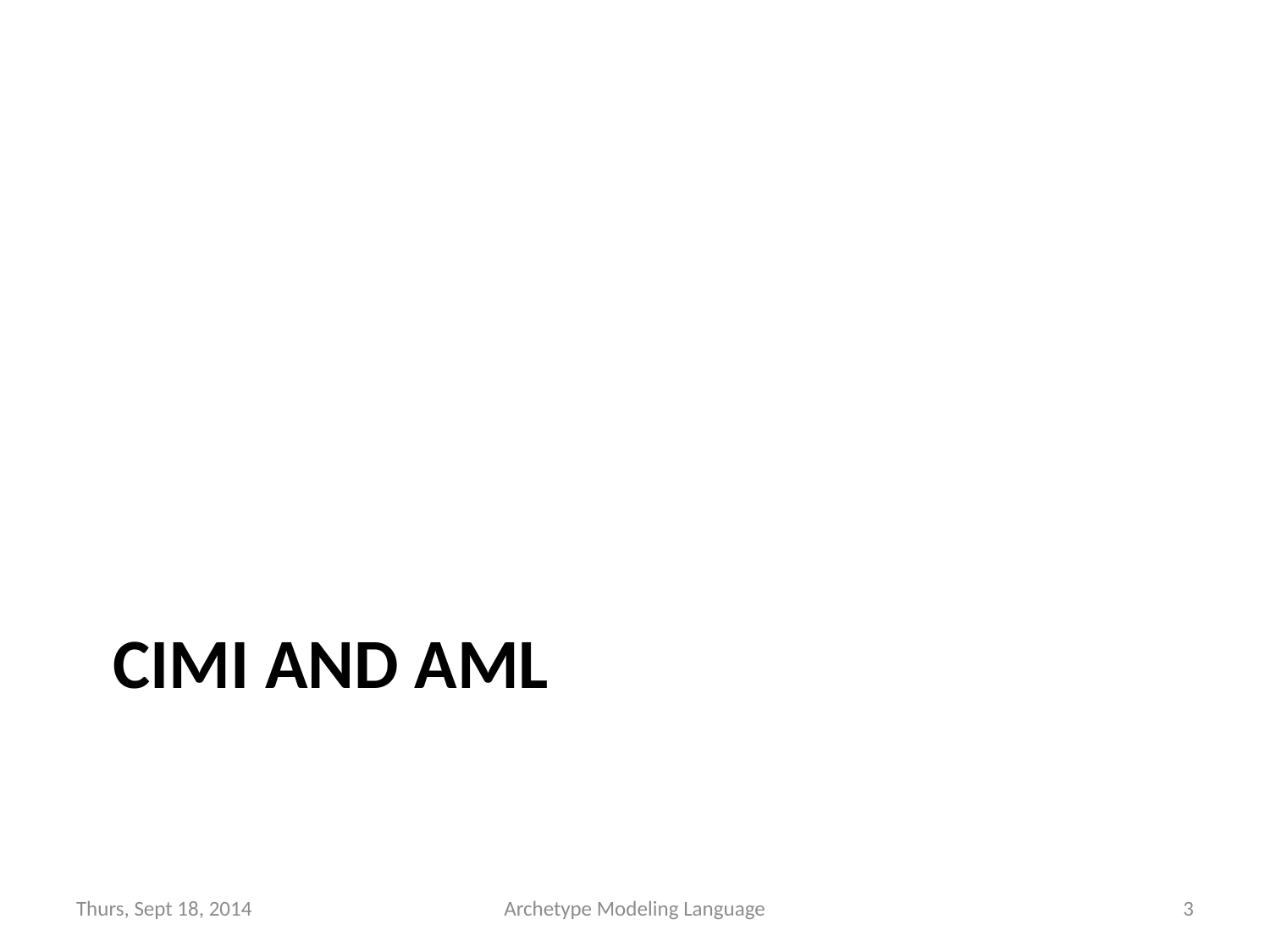

# CIMI and AML
Thurs, Sept 18, 2014
Archetype Modeling Language
3